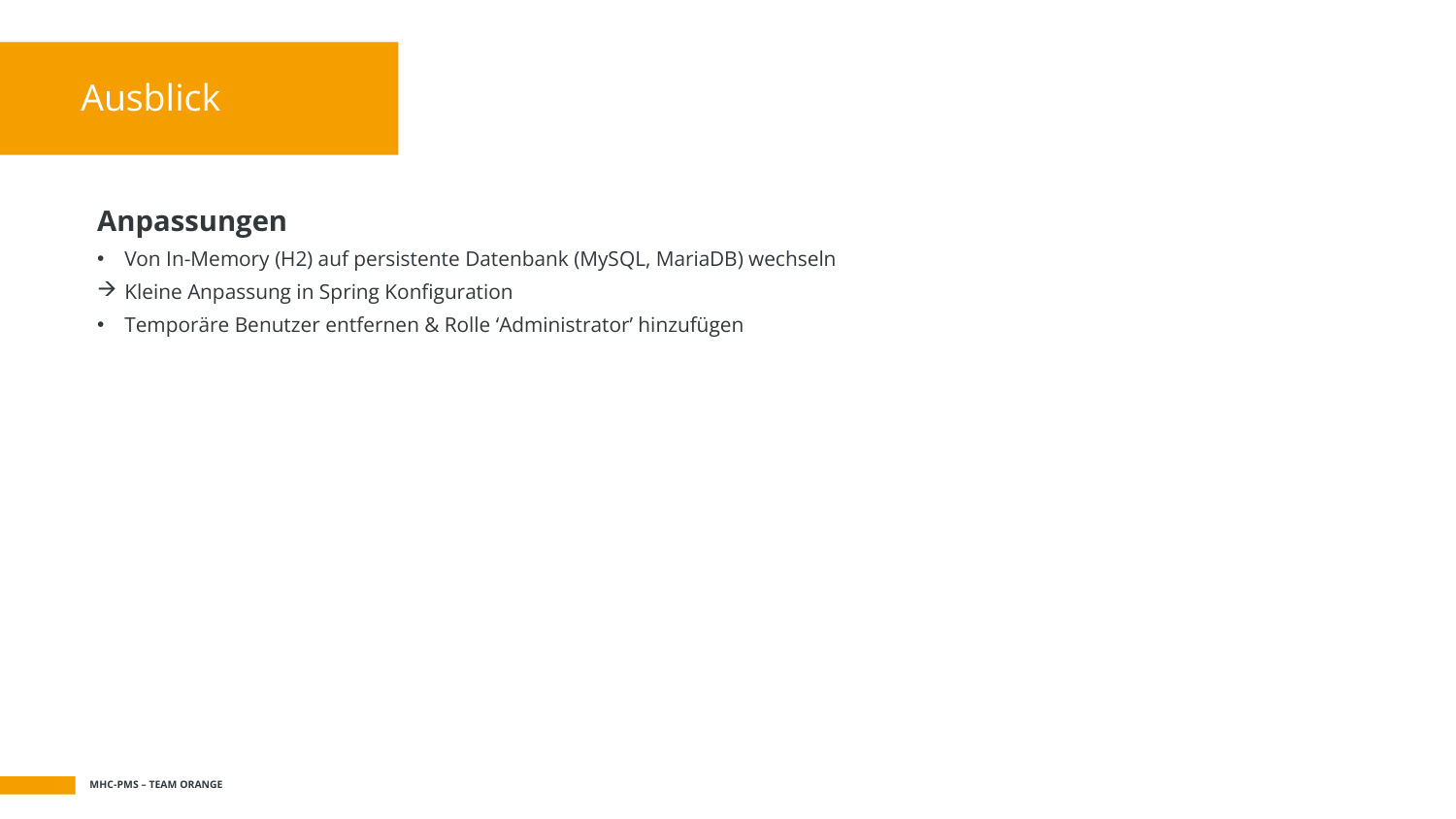

# Ausblick
Anpassungen
Von In-Memory (H2) auf persistente Datenbank (MySQL, MariaDB) wechseln
Kleine Anpassung in Spring Konfiguration
Temporäre Benutzer entfernen & Rolle ‘Administrator’ hinzufügen